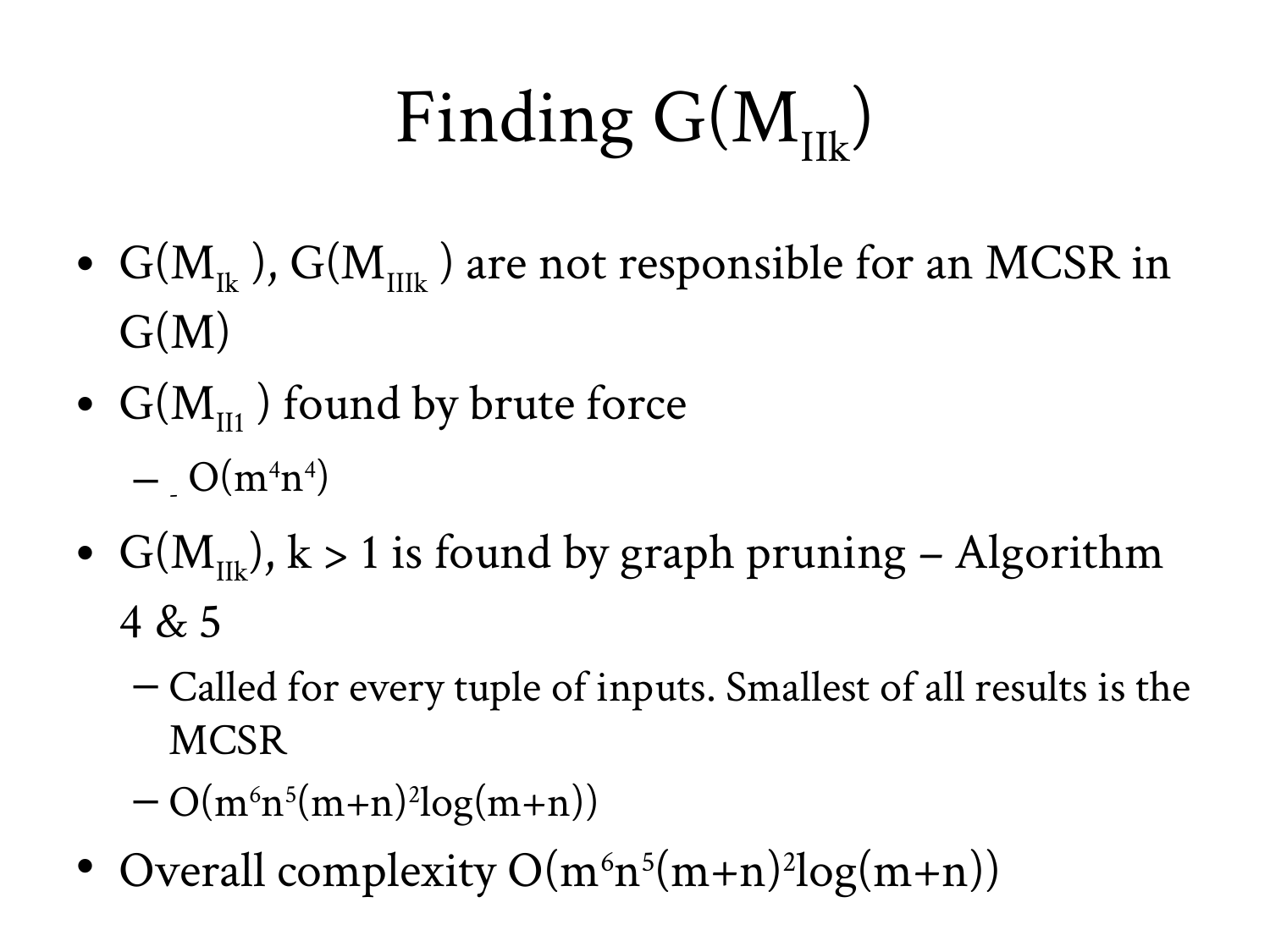

# Finding G(MIIk)
G(MIk ), G(MIIIk ) are not responsible for an MCSR in G(M)
G(MII1 ) found by brute force
- O(m4n4)
G(MIIk), k > 1 is found by graph pruning – Algorithm 4 & 5
Called for every tuple of inputs. Smallest of all results is the MCSR
O(m6n5(m+n)2log(m+n))
Overall complexity O(m6n5(m+n)2log(m+n))